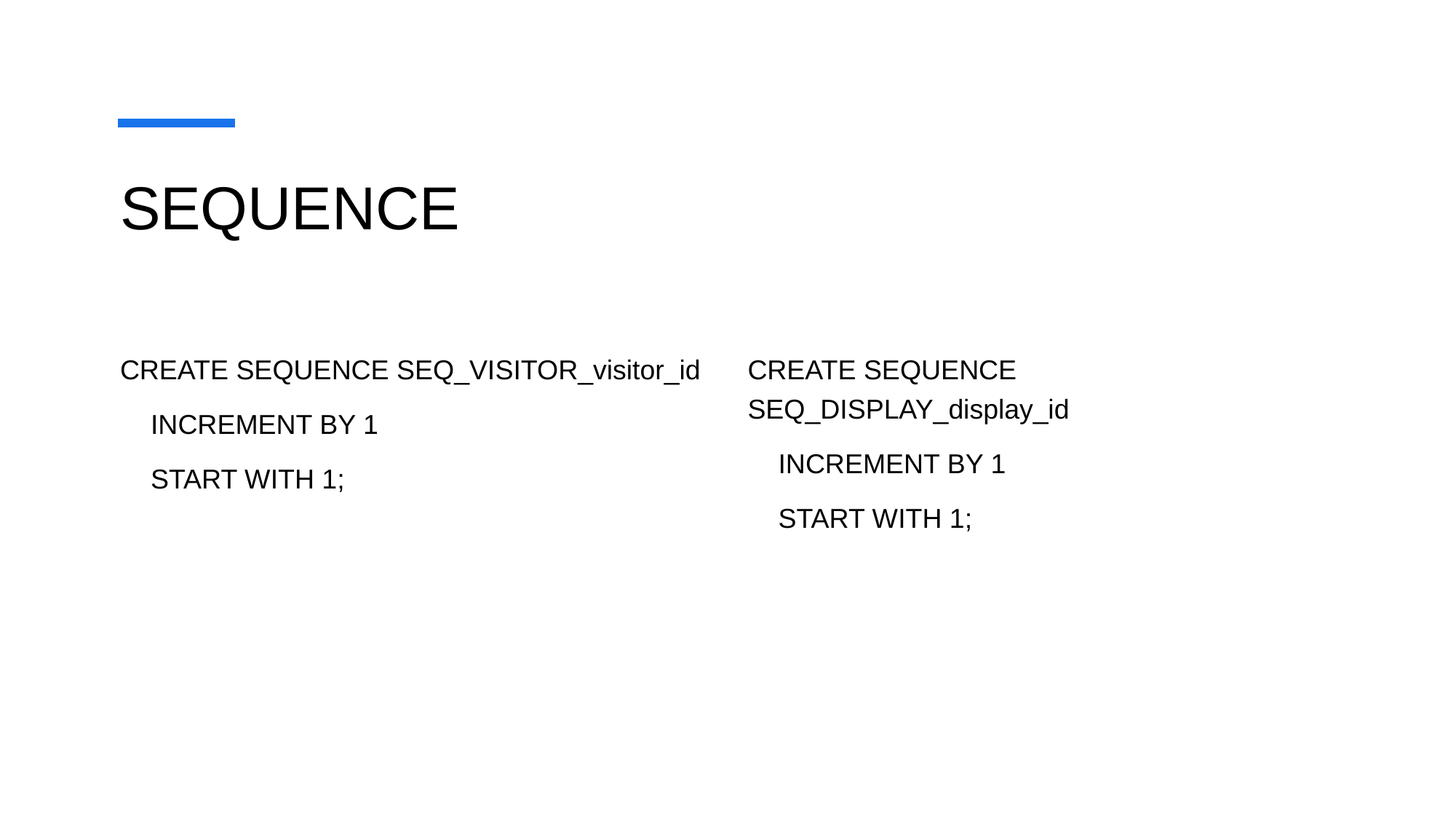

# SEQUENCE
CREATE SEQUENCE SEQ_VISITOR_visitor_id
    INCREMENT BY 1
    START WITH 1;
CREATE SEQUENCE SEQ_DISPLAY_display_id
    INCREMENT BY 1
    START WITH 1;